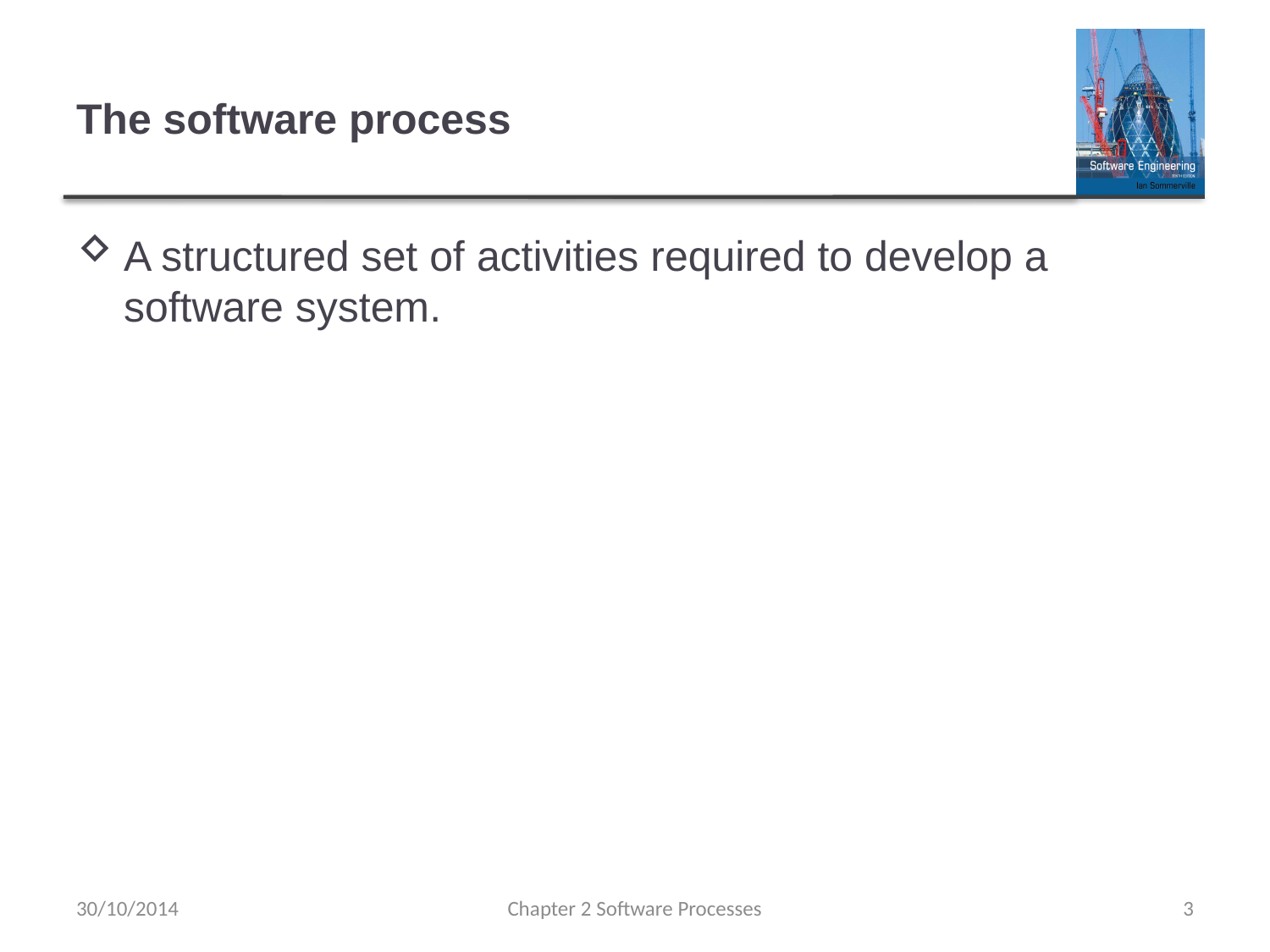

# The software process
A structured set of activities required to develop a
software system.
30/10/2014
Chapter 2 Software Processes
3